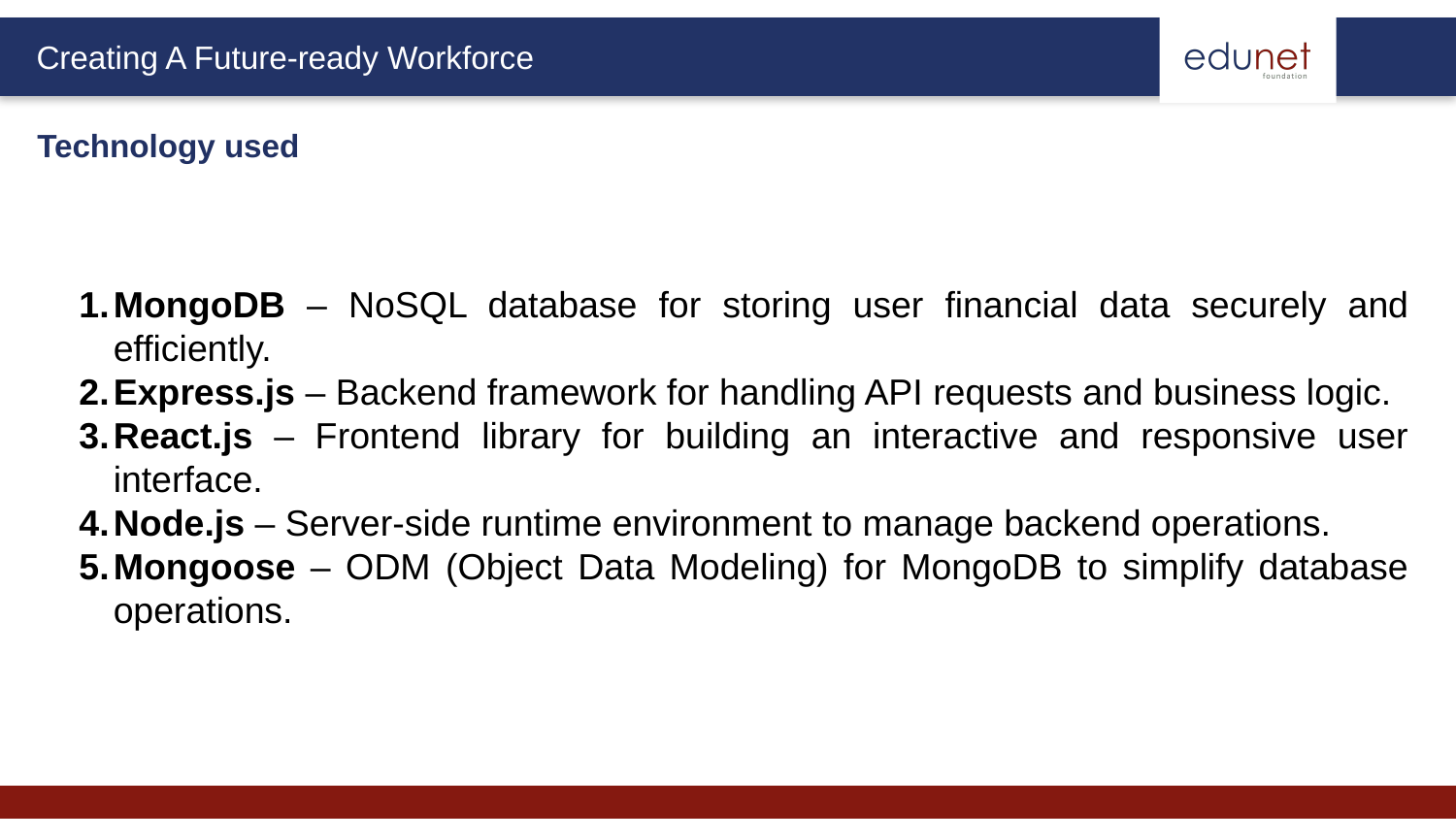

Technology used

MongoDB – NoSQL database for storing user financial data securely and efficiently.
Express.js – Backend framework for handling API requests and business logic.
React.js – Frontend library for building an interactive and responsive user interface.
Node.js – Server-side runtime environment to manage backend operations.
Mongoose – ODM (Object Data Modeling) for MongoDB to simplify database operations.